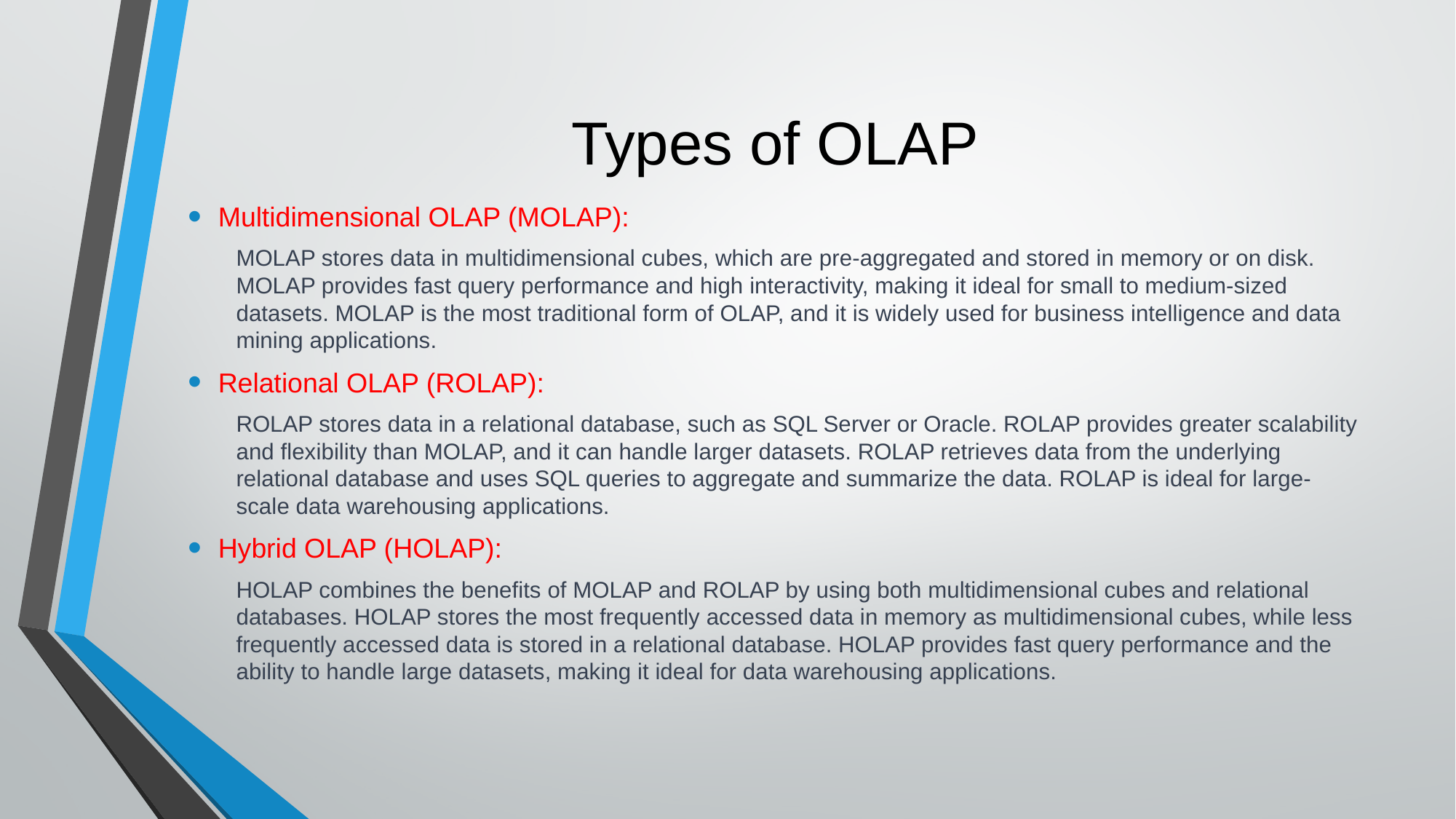

# Types of OLAP
Multidimensional OLAP (MOLAP):
MOLAP stores data in multidimensional cubes, which are pre-aggregated and stored in memory or on disk. MOLAP provides fast query performance and high interactivity, making it ideal for small to medium-sized datasets. MOLAP is the most traditional form of OLAP, and it is widely used for business intelligence and data mining applications.
Relational OLAP (ROLAP):
ROLAP stores data in a relational database, such as SQL Server or Oracle. ROLAP provides greater scalability and flexibility than MOLAP, and it can handle larger datasets. ROLAP retrieves data from the underlying relational database and uses SQL queries to aggregate and summarize the data. ROLAP is ideal for large-scale data warehousing applications.
Hybrid OLAP (HOLAP):
HOLAP combines the benefits of MOLAP and ROLAP by using both multidimensional cubes and relational databases. HOLAP stores the most frequently accessed data in memory as multidimensional cubes, while less frequently accessed data is stored in a relational database. HOLAP provides fast query performance and the ability to handle large datasets, making it ideal for data warehousing applications.